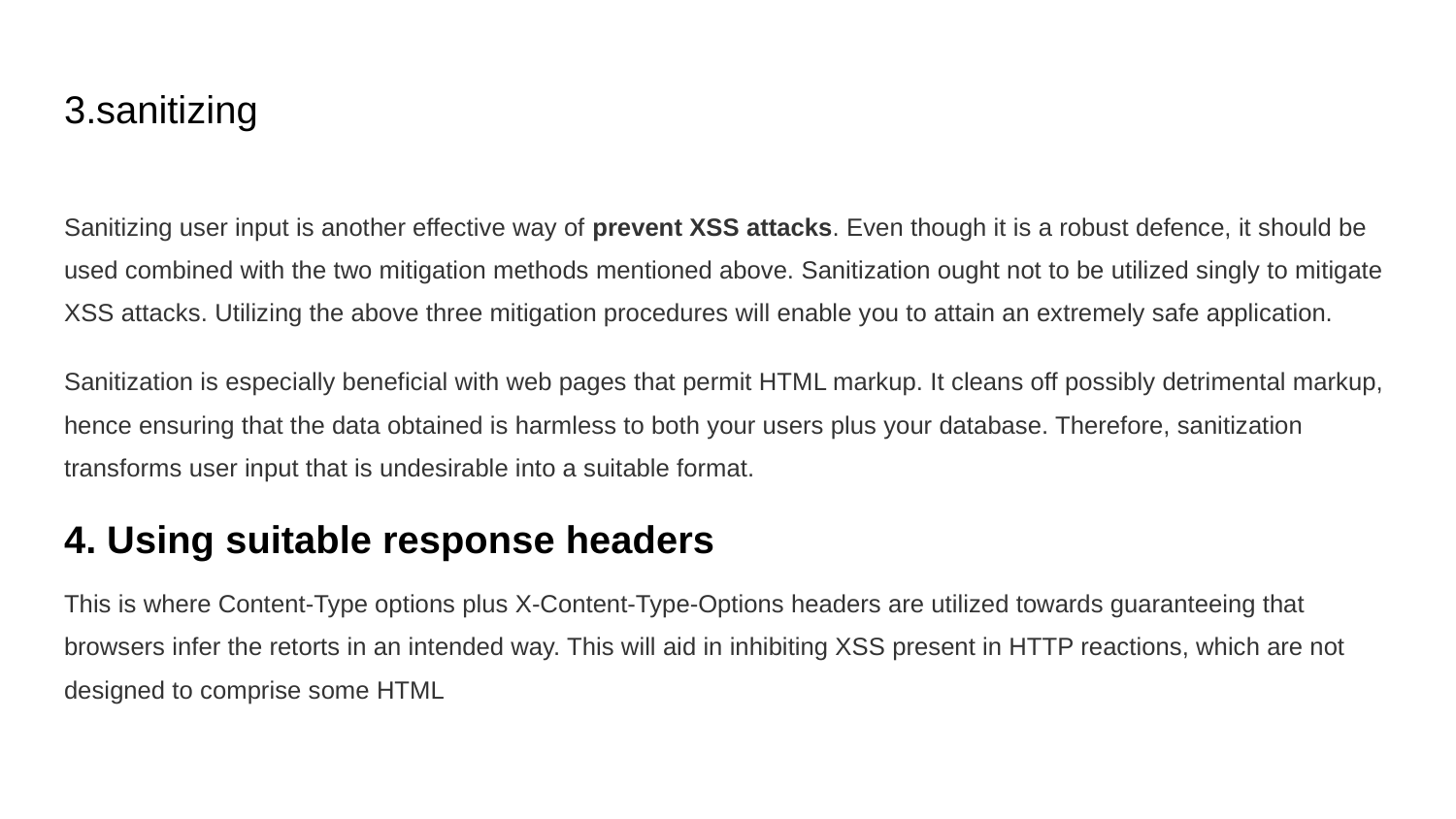

# 3.sanitizing
Sanitizing user input is another effective way of prevent XSS attacks. Even though it is a robust defence, it should be used combined with the two mitigation methods mentioned above. Sanitization ought not to be utilized singly to mitigate XSS attacks. Utilizing the above three mitigation procedures will enable you to attain an extremely safe application.
Sanitization is especially beneficial with web pages that permit HTML markup. It cleans off possibly detrimental markup, hence ensuring that the data obtained is harmless to both your users plus your database. Therefore, sanitization transforms user input that is undesirable into a suitable format.
4. Using suitable response headers
This is where Content-Type options plus X-Content-Type-Options headers are utilized towards guaranteeing that browsers infer the retorts in an intended way. This will aid in inhibiting XSS present in HTTP reactions, which are not designed to comprise some HTML